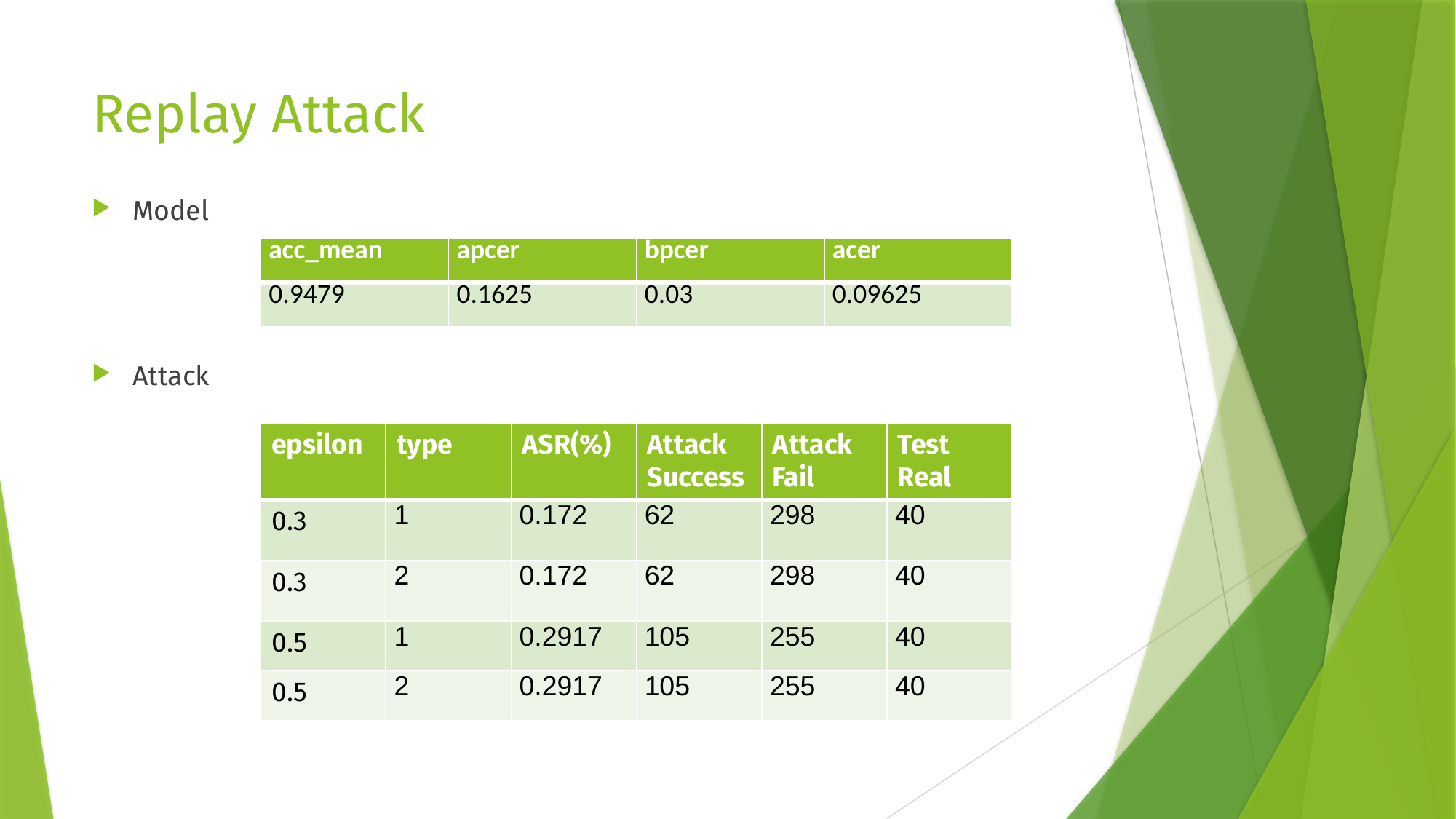

# Replay Attack
Model
| acc\_mean | apcer | bpcer | acer |
| --- | --- | --- | --- |
| 0.9479 | 0.1625 | 0.03 | 0.09625 |
Attack
| epsilon | type | ASR(%) | Attack Success | Attack Fail | Test Real |
| --- | --- | --- | --- | --- | --- |
| 0.3 | 1 | 0.172 | 62 | 298 | 40 |
| 0.3 | 2 | 0.172 | 62 | 298 | 40 |
| 0.5 | 1 | 0.2917 | 105 | 255 | 40 |
| 0.5 | 2 | 0.2917 | 105 | 255 | 40 |